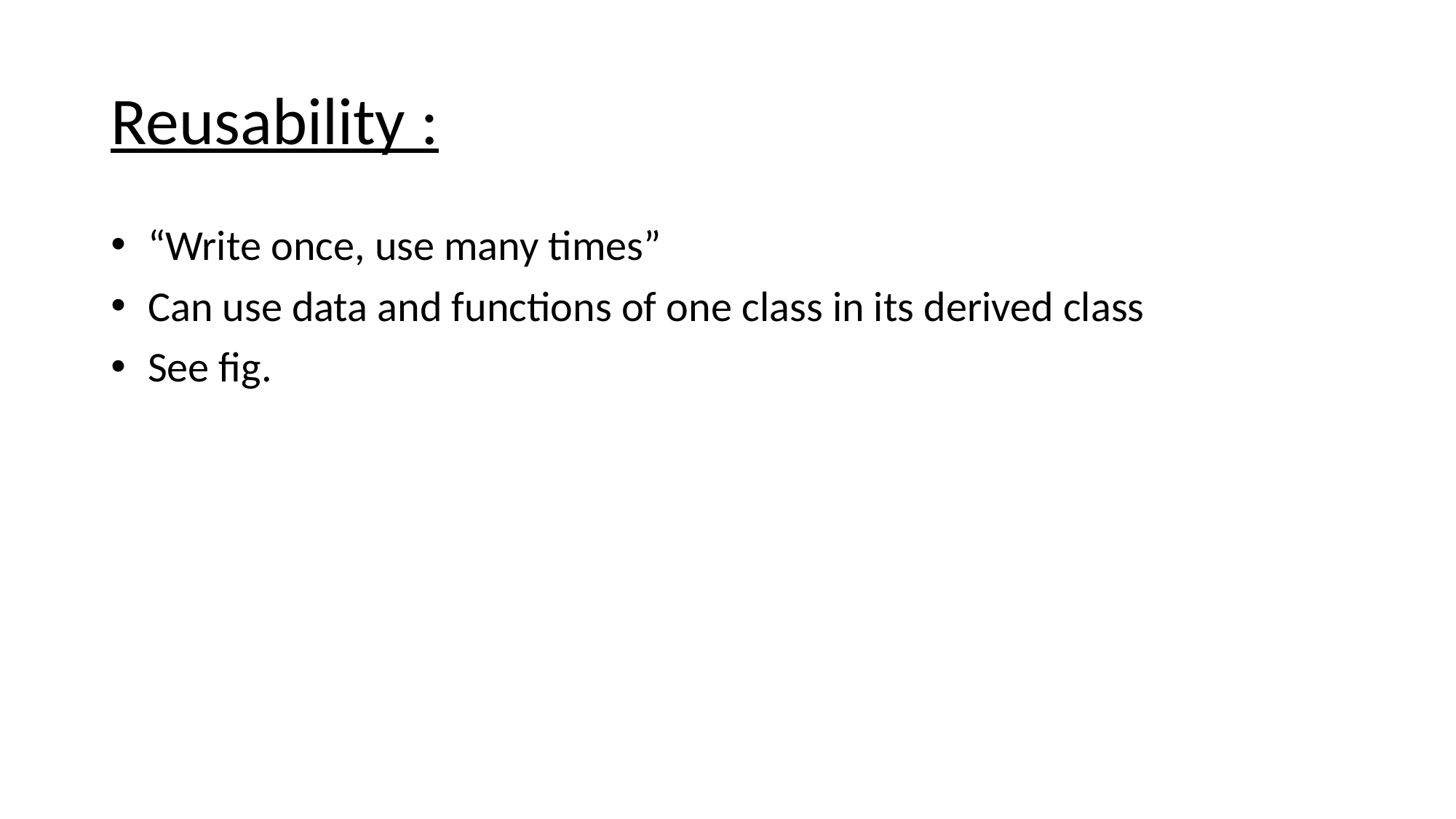

# Reusability :
 “Write once, use many times”
 Can use data and functions of one class in its derived class
 See fig.